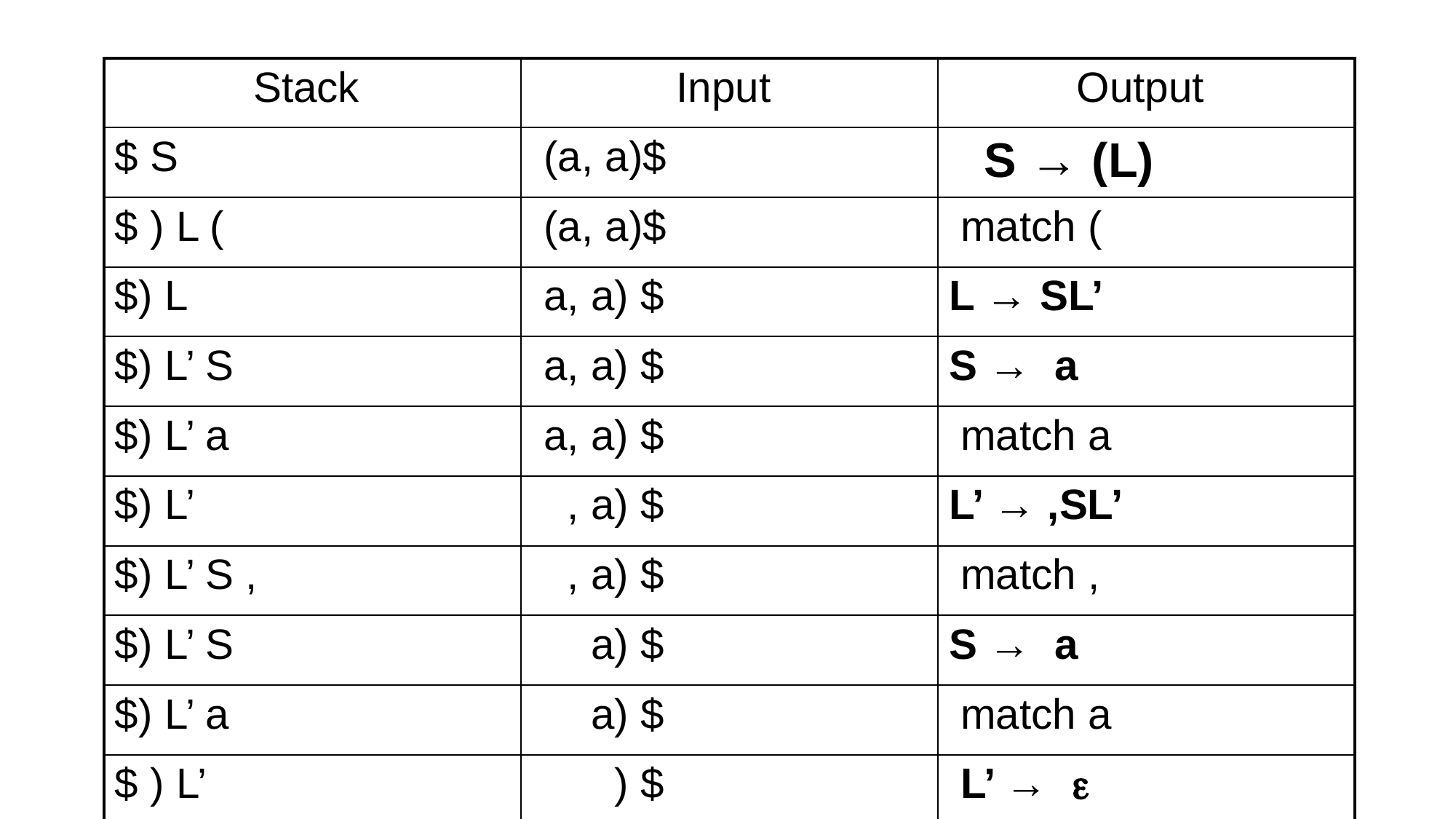

| Stack | Input | Output |
| --- | --- | --- |
| $ S | (a, a)$ | S → (L) |
| $ ) L ( | (a, a)$ | match ( |
| $) L | a, a) $ | L → SL’ |
| $) L’ S | a, a) $ | S → a |
| $) L’ a | a, a) $ | match a |
| $) L’ | , a) $ | L’ → ,SL’ |
| $) L’ S , | , a) $ | match , |
| $) L’ S | a) $ | S → a |
| $) L’ a | a) $ | match a |
| $ ) L’ | ) $ | L’ → ε |